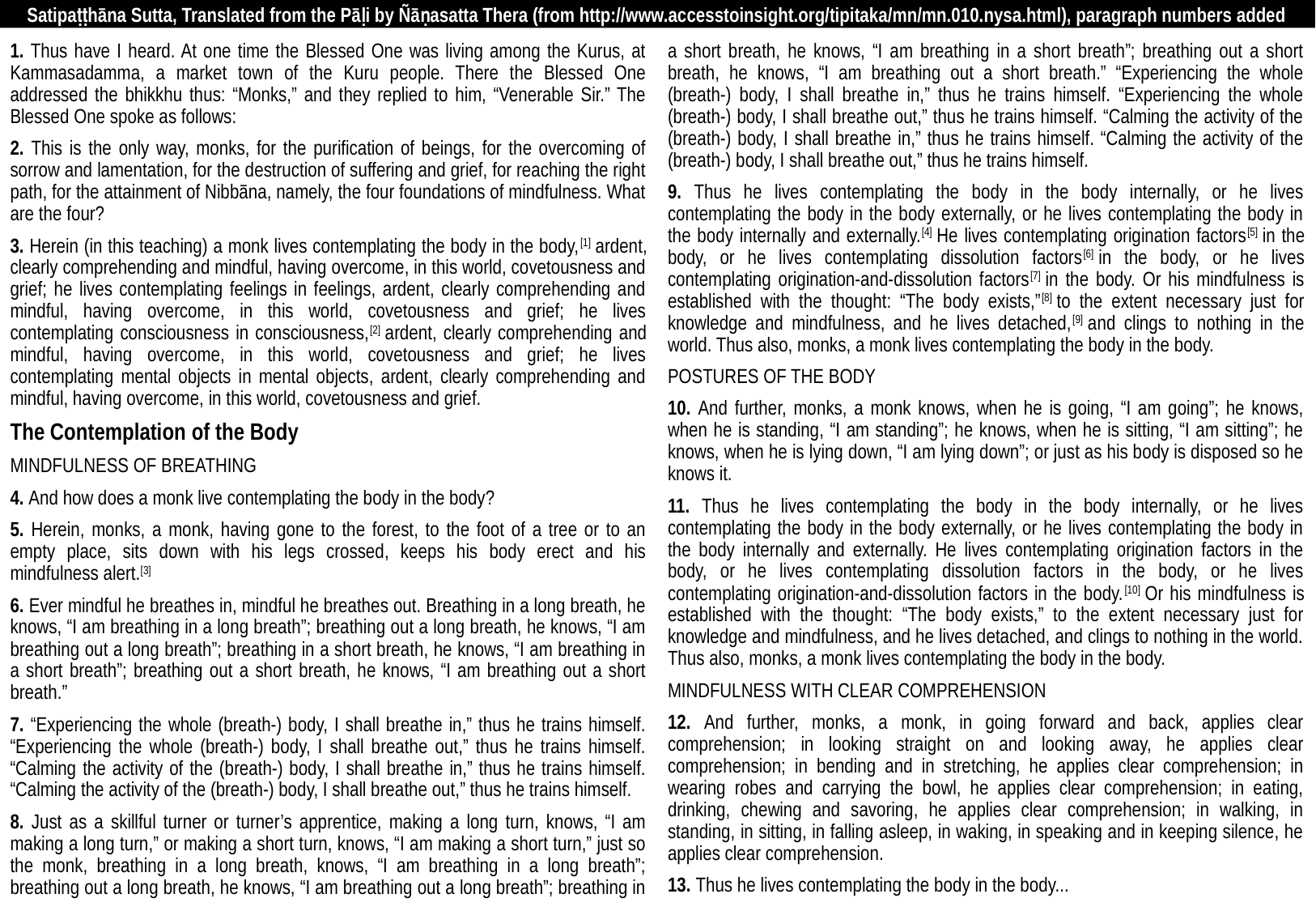

Satipaṭṭhāna Sutta, Translated from the Pāḷi by Ñāṇasatta Thera (from http://www.accesstoinsight.org/tipitaka/mn/mn.010.nysa.html), paragraph numbers added
1. Thus have I heard. At one time the Blessed One was living among the Kurus, at Kammasadamma, a market town of the Kuru people. There the Blessed One addressed the bhikkhu thus: “Monks,” and they replied to him, “Venerable Sir.” The Blessed One spoke as follows:
2. This is the only way, monks, for the purification of beings, for the overcoming of sorrow and lamentation, for the destruction of suffering and grief, for reaching the right path, for the attainment of Nibbāna, namely, the four foundations of mindfulness. What are the four?
3. Herein (in this teaching) a monk lives contemplating the body in the body,[1] ardent, clearly comprehending and mindful, having overcome, in this world, covetousness and grief; he lives contemplating feelings in feelings, ardent, clearly comprehending and mindful, having overcome, in this world, covetousness and grief; he lives contemplating consciousness in consciousness,[2] ardent, clearly comprehending and mindful, having overcome, in this world, covetousness and grief; he lives contemplating mental objects in mental objects, ardent, clearly comprehending and mindful, having overcome, in this world, covetousness and grief.
The Contemplation of the Body
Mindfulness of Breathing
4. And how does a monk live contemplating the body in the body?
5. Herein, monks, a monk, having gone to the forest, to the foot of a tree or to an empty place, sits down with his legs crossed, keeps his body erect and his mindfulness alert.[3]
6. Ever mindful he breathes in, mindful he breathes out. Breathing in a long breath, he knows, “I am breathing in a long breath”; breathing out a long breath, he knows, “I am breathing out a long breath”; breathing in a short breath, he knows, “I am breathing in a short breath”; breathing out a short breath, he knows, “I am breathing out a short breath.”
7. “Experiencing the whole (breath-) body, I shall breathe in,” thus he trains himself. “Experiencing the whole (breath-) body, I shall breathe out,” thus he trains himself. “Calming the activity of the (breath-) body, I shall breathe in,” thus he trains himself. “Calming the activity of the (breath-) body, I shall breathe out,” thus he trains himself.
8. Just as a skillful turner or turner’s apprentice, making a long turn, knows, “I am making a long turn,” or making a short turn, knows, “I am making a short turn,” just so the monk, breathing in a long breath, knows, “I am breathing in a long breath”; breathing out a long breath, he knows, “I am breathing out a long breath”; breathing in
a short breath, he knows, “I am breathing in a short breath”; breathing out a short breath, he knows, “I am breathing out a short breath.” “Experiencing the whole (breath-) body, I shall breathe in,” thus he trains himself. “Experiencing the whole (breath-) body, I shall breathe out,” thus he trains himself. “Calming the activity of the (breath-) body, I shall breathe in,” thus he trains himself. “Calming the activity of the (breath-) body, I shall breathe out,” thus he trains himself.
9. Thus he lives contemplating the body in the body internally, or he lives contemplating the body in the body externally, or he lives contemplating the body in the body internally and externally.[4] He lives contemplating origination factors[5] in the body, or he lives contemplating dissolution factors[6] in the body, or he lives contemplating origination-and-dissolution factors[7] in the body. Or his mindfulness is established with the thought: “The body exists,”[8] to the extent necessary just for knowledge and mindfulness, and he lives detached,[9] and clings to nothing in the world. Thus also, monks, a monk lives contemplating the body in the body.
Postures of the Body
10. And further, monks, a monk knows, when he is going, “I am going”; he knows, when he is standing, “I am standing”; he knows, when he is sitting, “I am sitting”; he knows, when he is lying down, “I am lying down”; or just as his body is disposed so he knows it.
11. Thus he lives contemplating the body in the body internally, or he lives contemplating the body in the body externally, or he lives contemplating the body in the body internally and externally. He lives contemplating origination factors in the body, or he lives contemplating dissolution factors in the body, or he lives contemplating origination-and-dissolution factors in the body.[10] Or his mindfulness is established with the thought: “The body exists,” to the extent necessary just for knowledge and mindfulness, and he lives detached, and clings to nothing in the world. Thus also, monks, a monk lives contemplating the body in the body.
Mindfulness with Clear Comprehension
12. And further, monks, a monk, in going forward and back, applies clear comprehension; in looking straight on and looking away, he applies clear comprehension; in bending and in stretching, he applies clear comprehension; in wearing robes and carrying the bowl, he applies clear comprehension; in eating, drinking, chewing and savoring, he applies clear comprehension; in walking, in standing, in sitting, in falling asleep, in waking, in speaking and in keeping silence, he applies clear comprehension.
13. Thus he lives contemplating the body in the body...